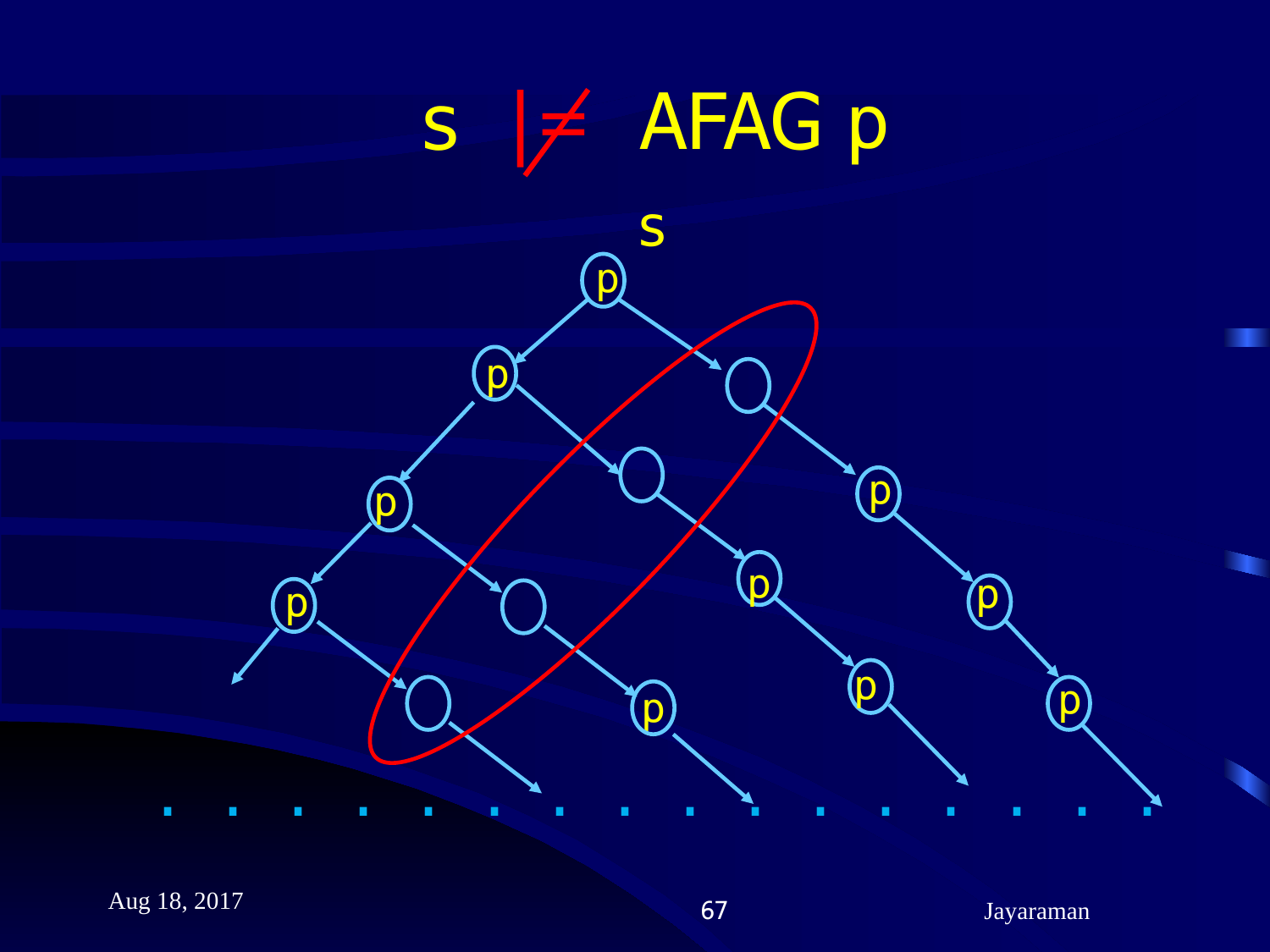

# s  |=  AFAG p
s

p

p

p

p

p

p
p

p

p
p

.  .  .  .  .  .  .  .  .  .  .  .  .  .  .  .
Aug 18, 2017
67
Jayaraman